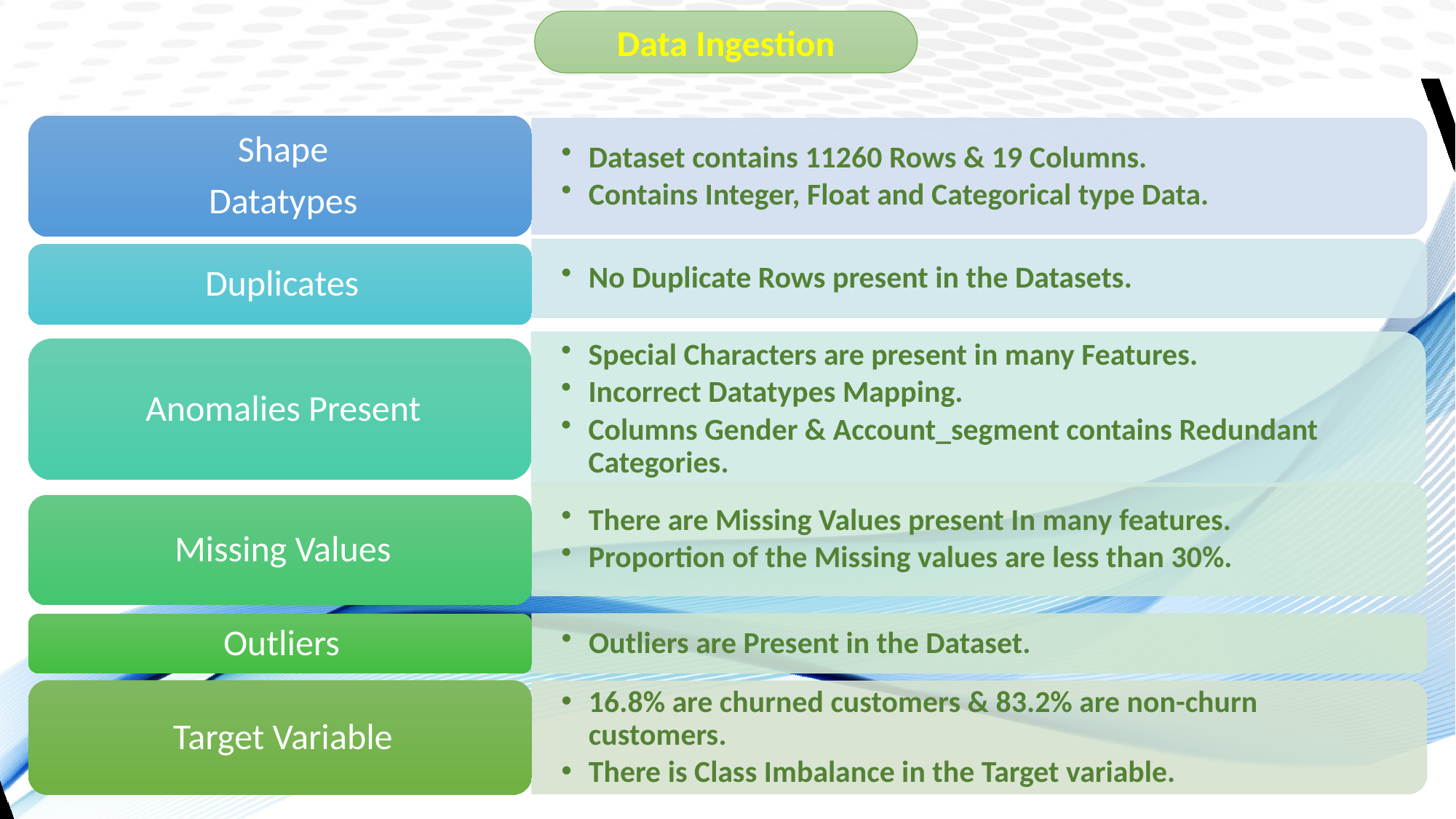

Data Ingestion

Dataset contains 11260 Rows & 19 Columns.
Contains Integer, Float and Categorical type Data.
Shape
Datatypes
No Duplicate Rows present in the Datasets.
Duplicates
Special Characters are present in many Features.
Incorrect Datatypes Mapping.
Columns Gender & Account_segment contains Redundant Categories.
Anomalies Present
There are Missing Values present In many features.
Proportion of the Missing values are less than 30%.
Missing Values
Outliers are Present in the Dataset.
Outliers
16.8% are churned customers & 83.2% are non-churn customers.
There is Class Imbalance in the Target variable.
Target Variable